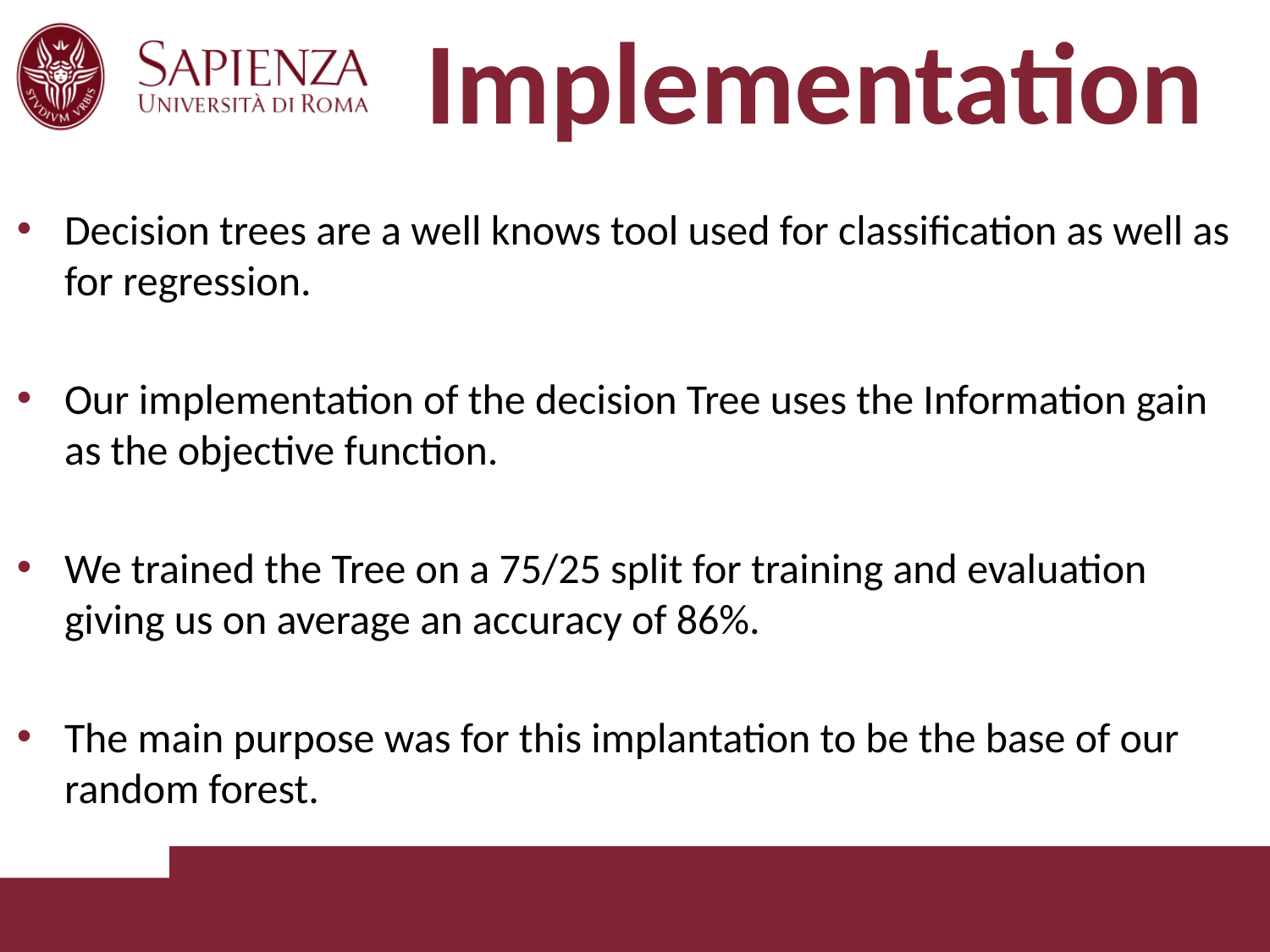

# Implementation
Decision trees are a well knows tool used for classification as well as for regression.

Our implementation of the decision Tree uses the Information gain as the objective function.

We trained the Tree on a 75/25 split for training and evaluation giving us on average an accuracy of 86%.

The main purpose was for this implantation to be the base of our random forest.